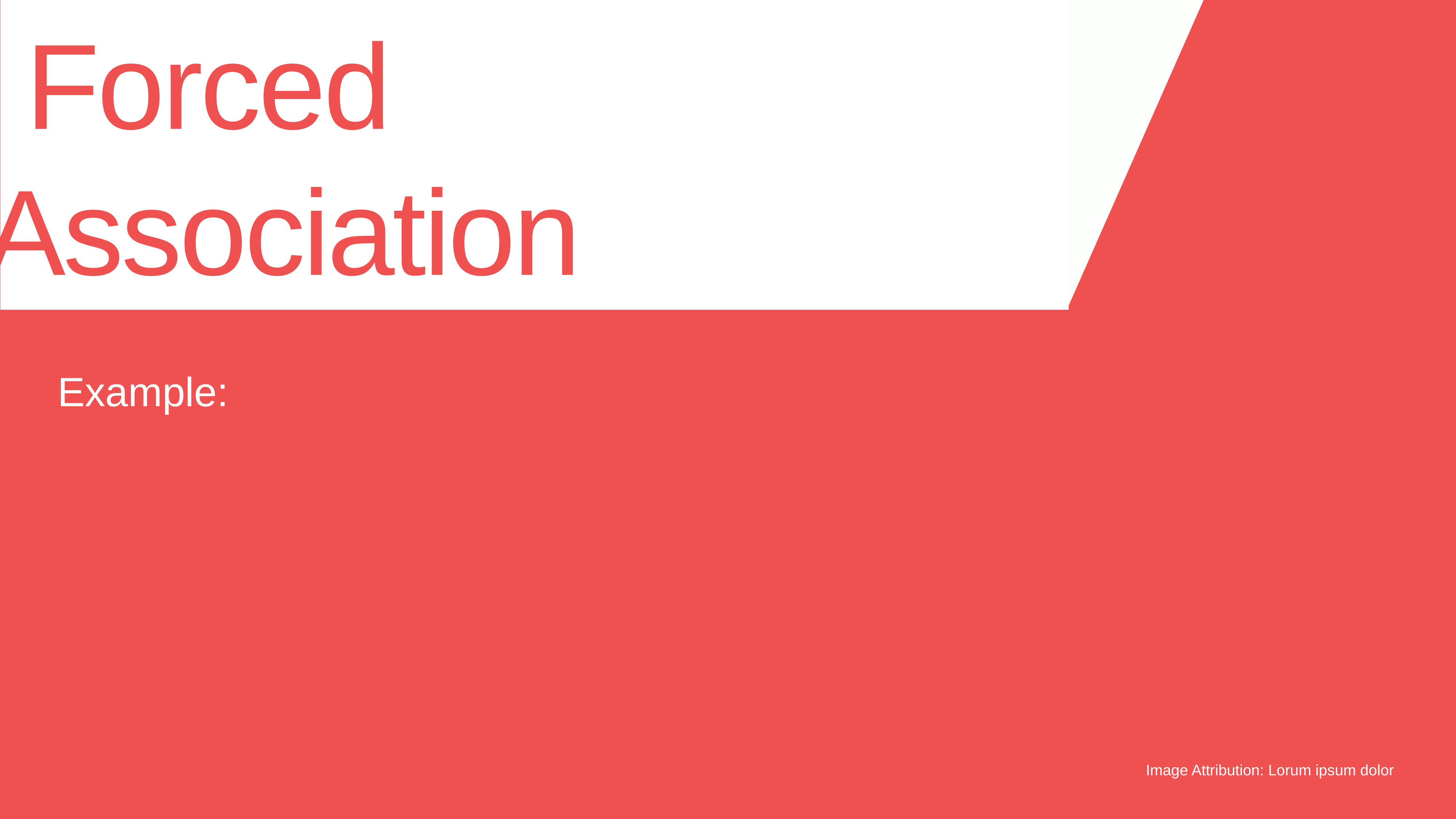

Forced 	Association

Image Attribution: Lorum ipsum dolor
Example: